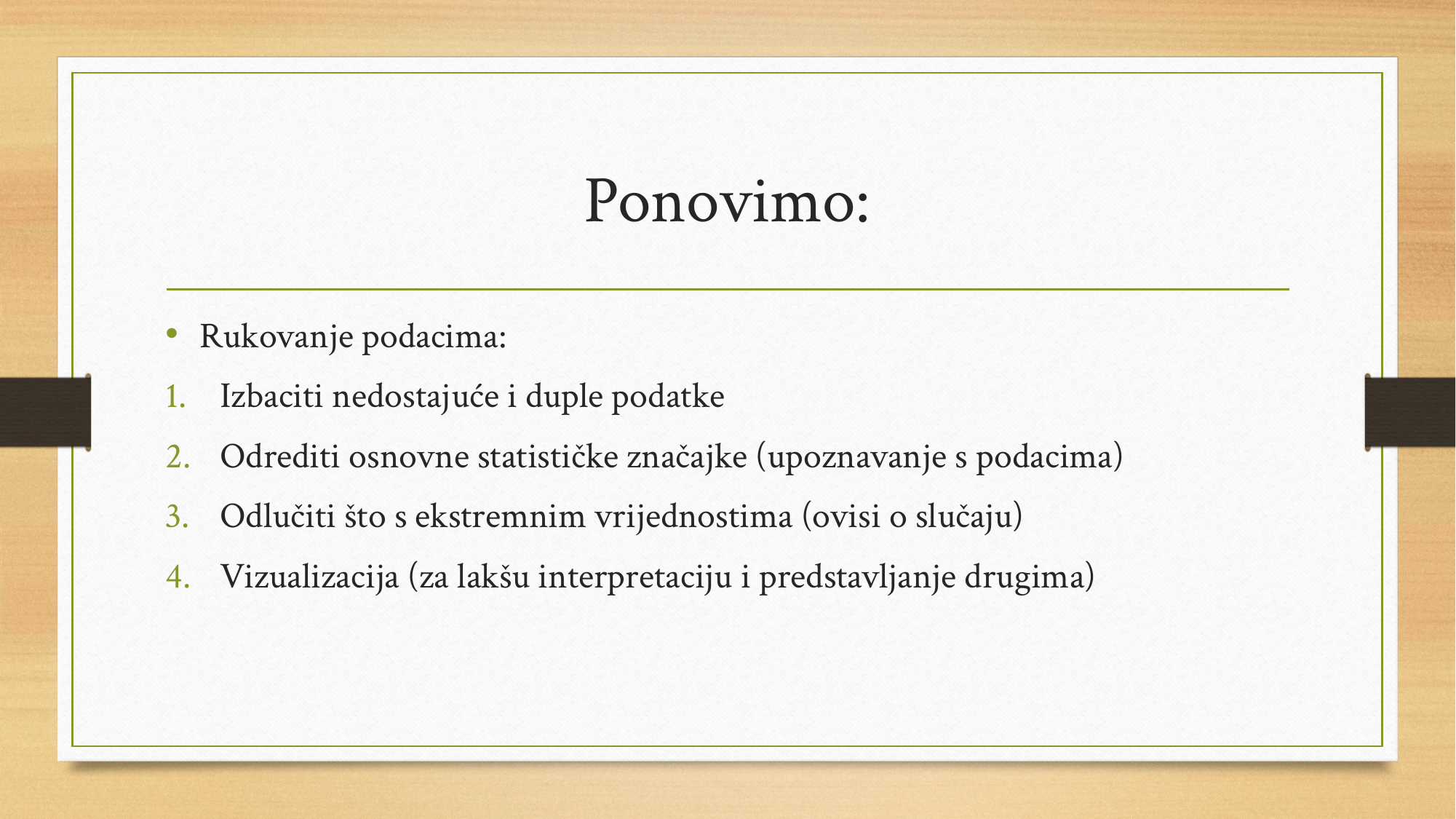

# Ponovimo:
Rukovanje podacima:
Izbaciti nedostajuće i duple podatke
Odrediti osnovne statističke značajke (upoznavanje s podacima)
Odlučiti što s ekstremnim vrijednostima (ovisi o slučaju)
Vizualizacija (za lakšu interpretaciju i predstavljanje drugima)